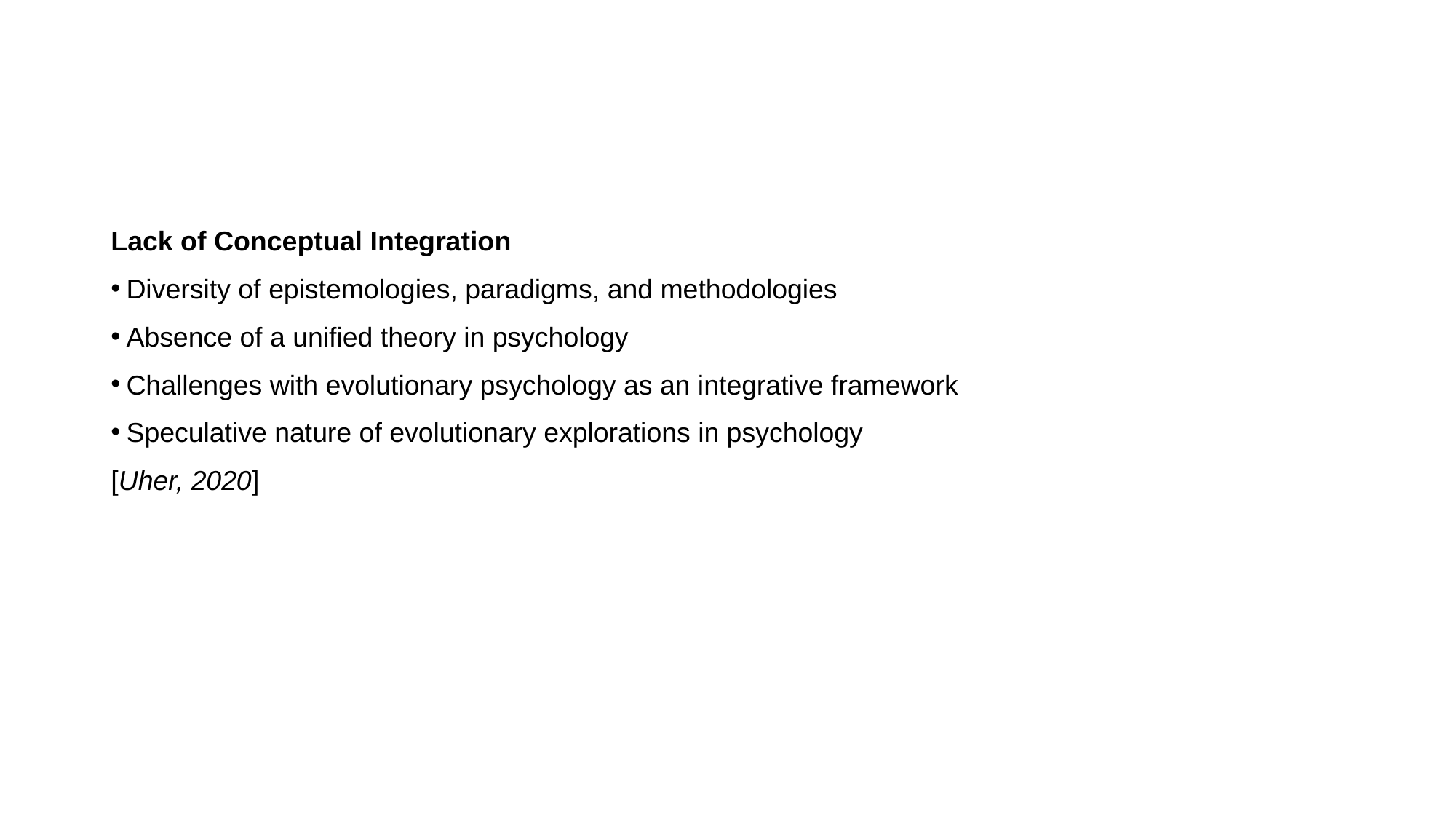

Lack of Conceptual Integration
Diversity of epistemologies, paradigms, and methodologies
Absence of a unified theory in psychology
Challenges with evolutionary psychology as an integrative framework
Speculative nature of evolutionary explorations in psychology
[Uher, 2020]